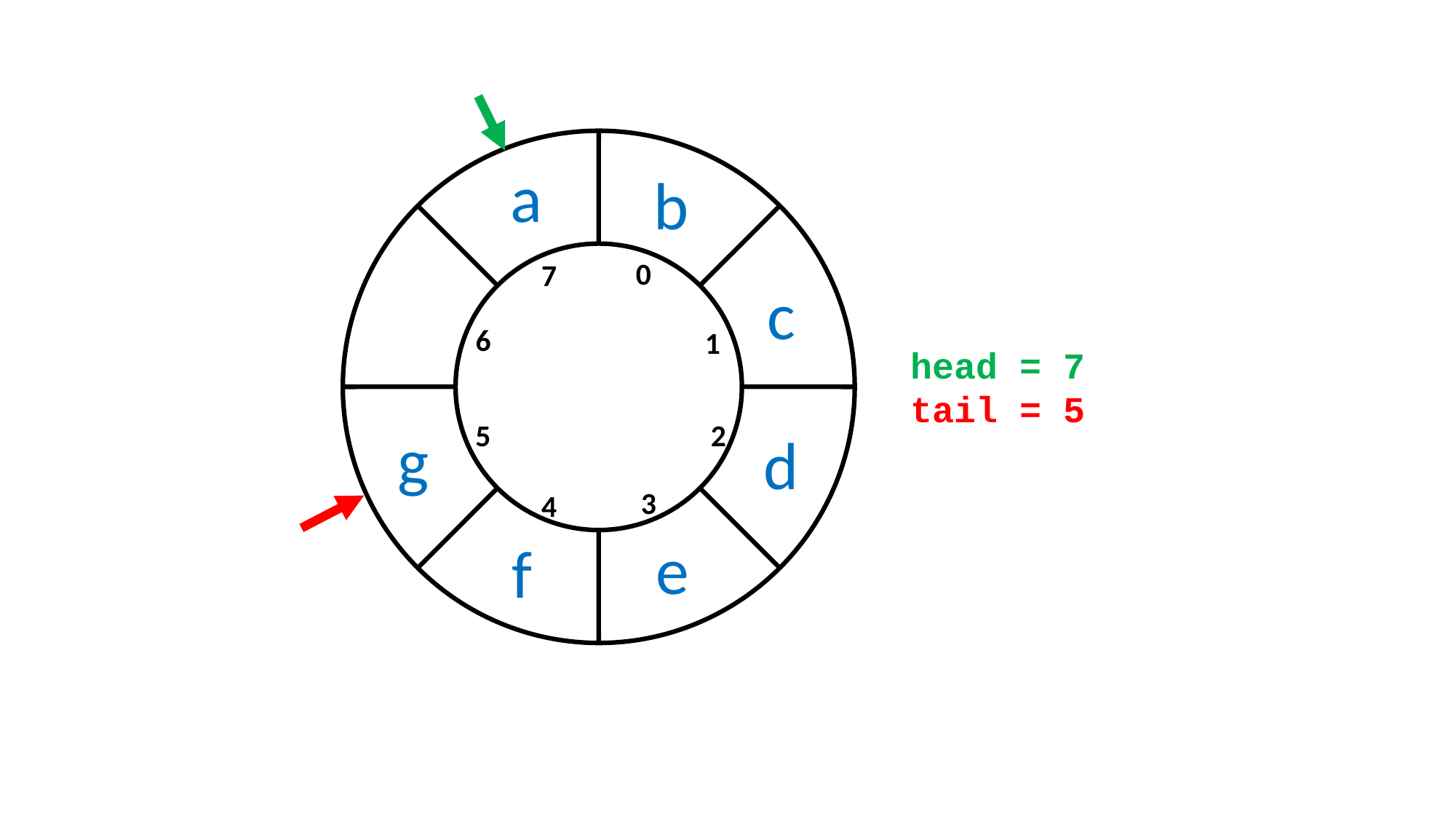

a
b

0
7
c
6
1
head = 7
tail = 5
5
2
g
d
3
4
e
f